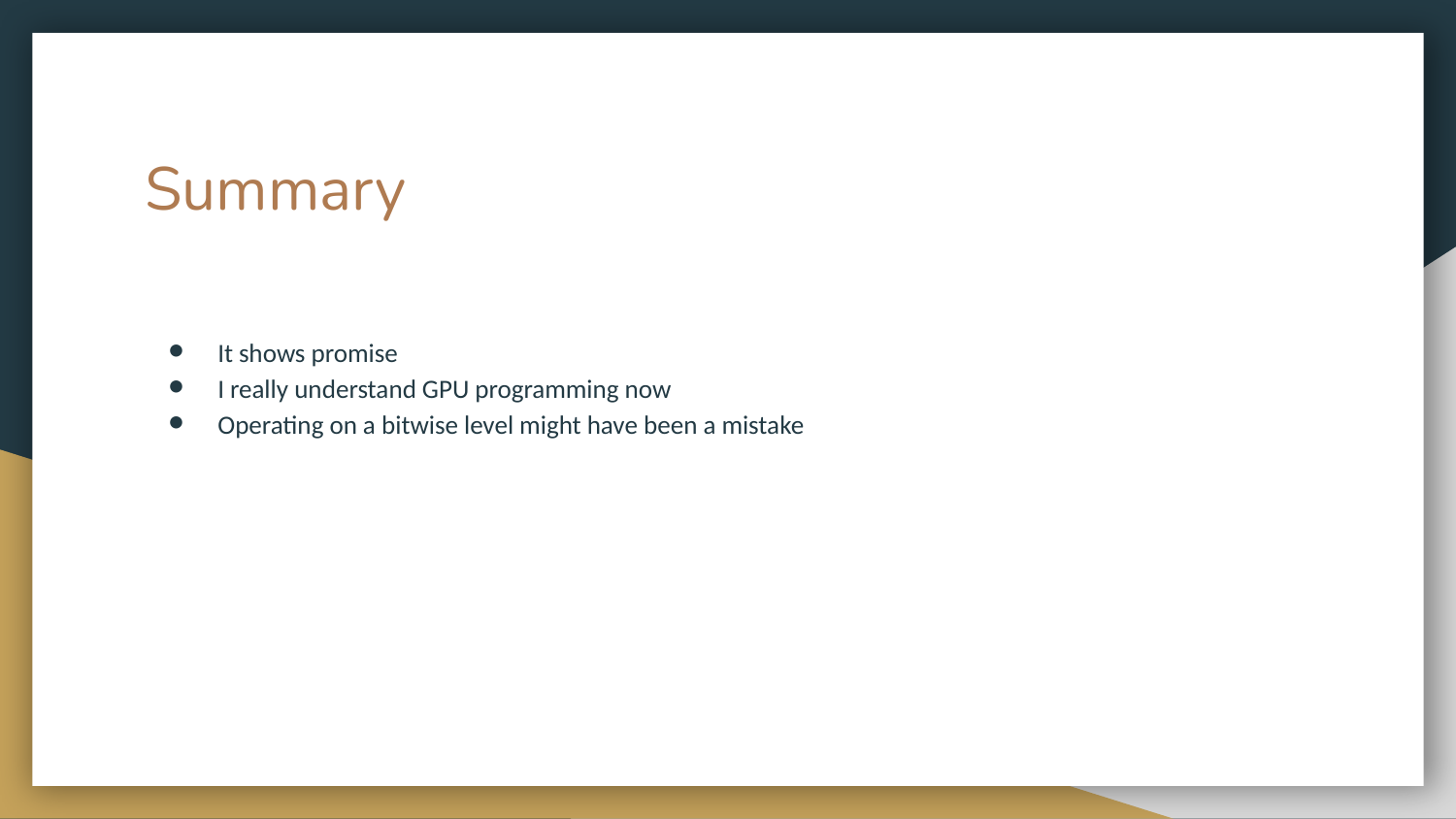

# Summary
It shows promise
I really understand GPU programming now
Operating on a bitwise level might have been a mistake